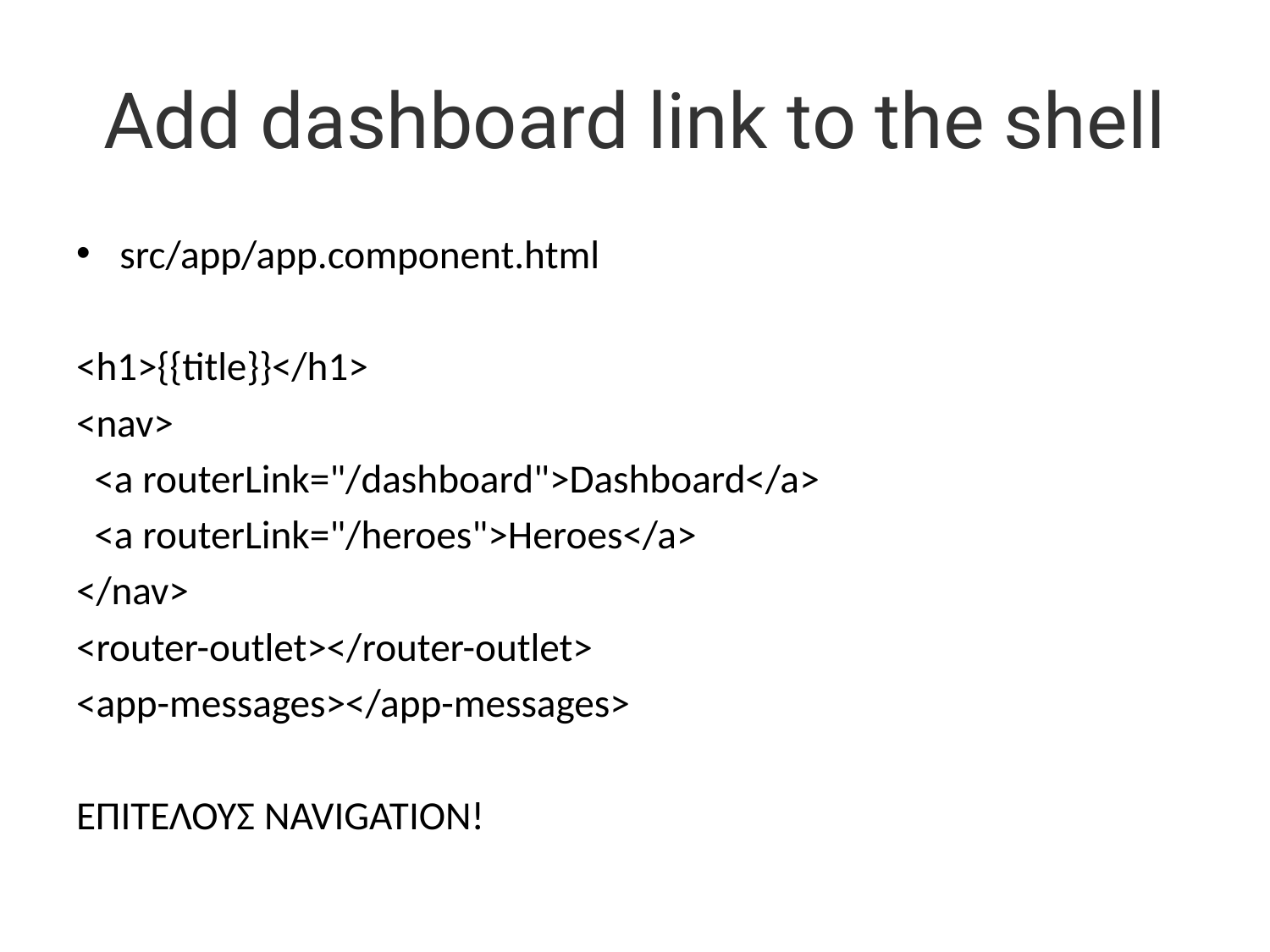

# Add dashboard link to the shell
src/app/app.component.html

<h1>{{title}}</h1>
<nav>
  <a routerLink="/dashboard">Dashboard</a>
  <a routerLink="/heroes">Heroes</a>
</nav>
<router-outlet></router-outlet>
<app-messages></app-messages>

ΕΠΙΤΕΛΟΥΣ NAVIGATION!